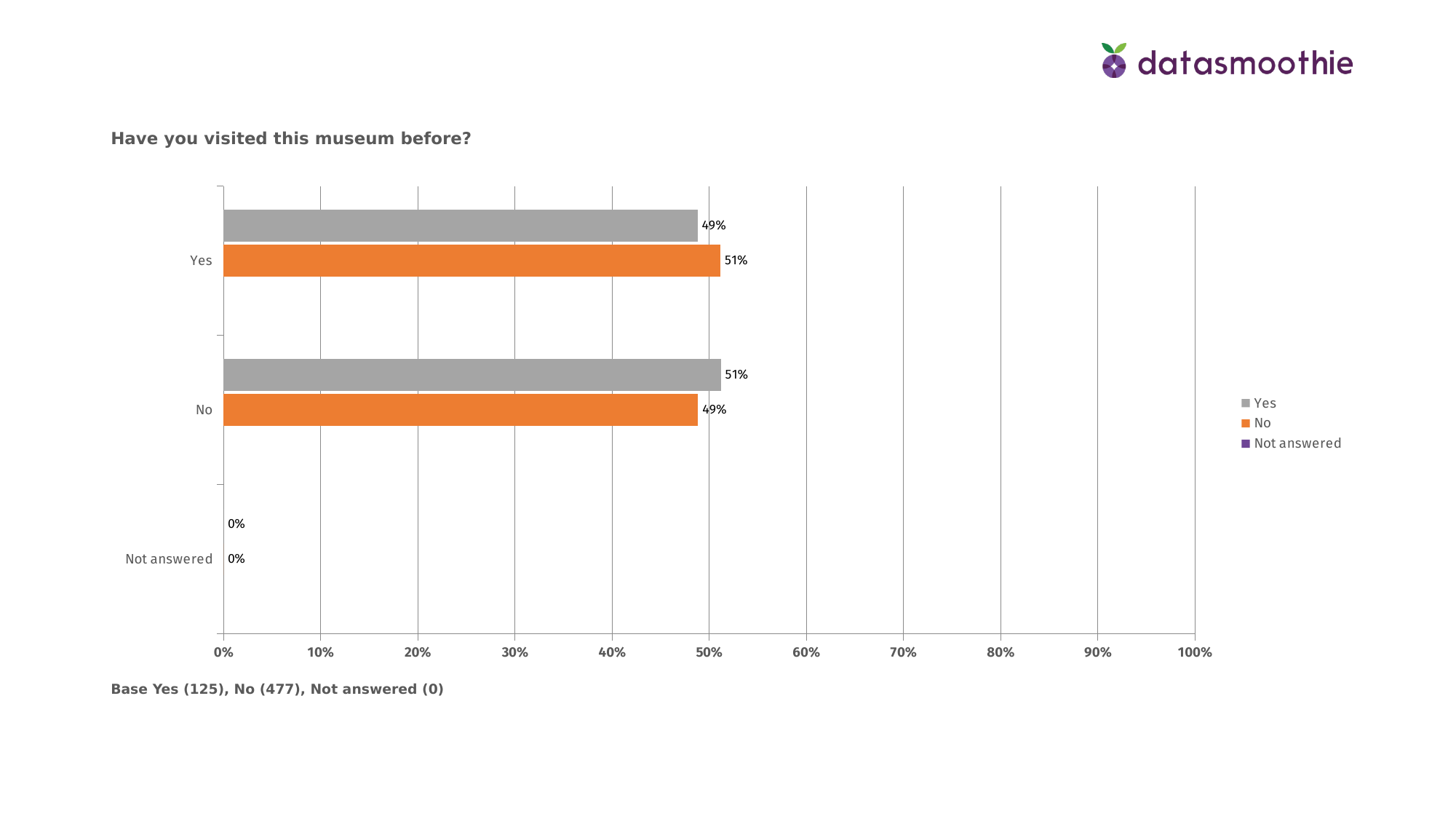

Have you visited this museum before?

### Chart

| Category | Not answered | No | Yes |
|---|---|---|---|
| Not answered | None | 0.0 | 0.0 |
| No | None | 0.4885 | 0.512 |
| Yes | None | 0.5115 | 0.488 |
Base Yes (125), No (477), Not answered (0)